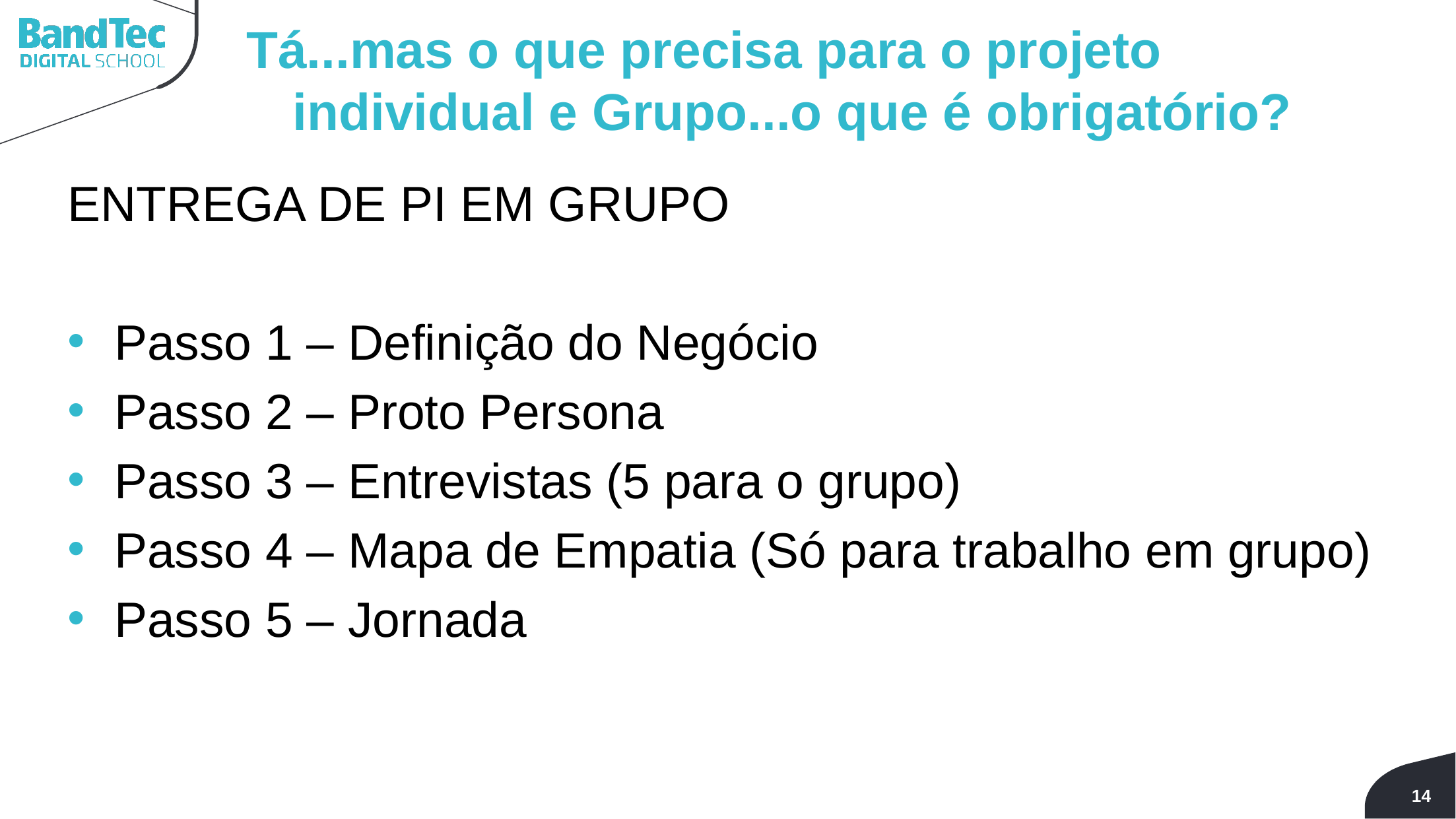

Tá...mas o que precisa para o projeto individual e Grupo...o que é obrigatório?
ENTREGA DE PI EM GRUPO

Passo 1 – Definição do Negócio
Passo 2 – Proto Persona
Passo 3 – Entrevistas (5 para o grupo)
Passo 4 – Mapa de Empatia (Só para trabalho em grupo)
Passo 5 – Jornada
14